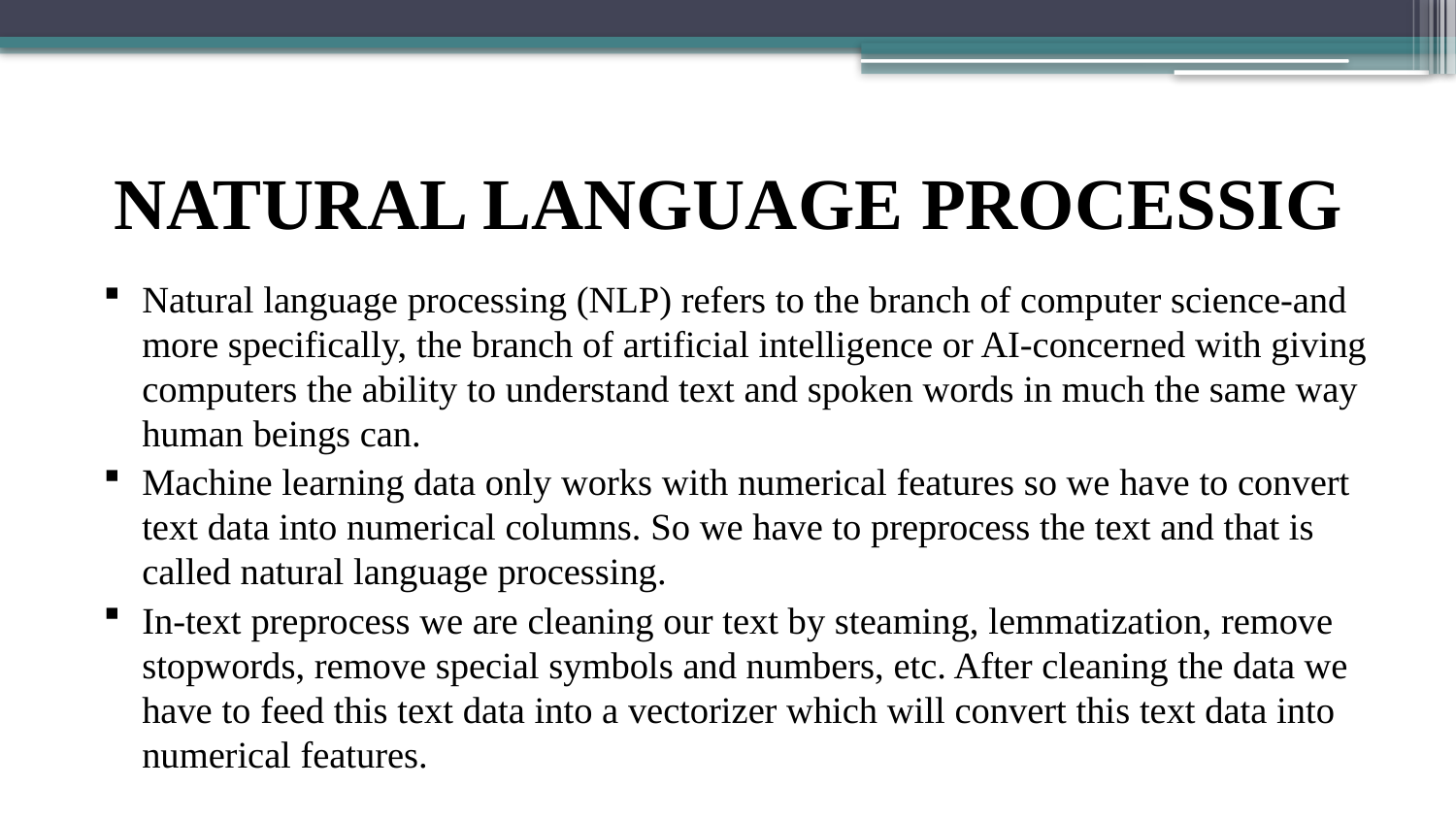

# NATURAL LANGUAGE PROCESSIG
Natural language processing (NLP) refers to the branch of computer science-and more specifically, the branch of artificial intelligence or AI-concerned with giving computers the ability to understand text and spoken words in much the same way human beings can.
Machine learning data only works with numerical features so we have to convert text data into numerical columns. So we have to preprocess the text and that is called natural language processing.
In-text preprocess we are cleaning our text by steaming, lemmatization, remove stopwords, remove special symbols and numbers, etc. After cleaning the data we have to feed this text data into a vectorizer which will convert this text data into numerical features.